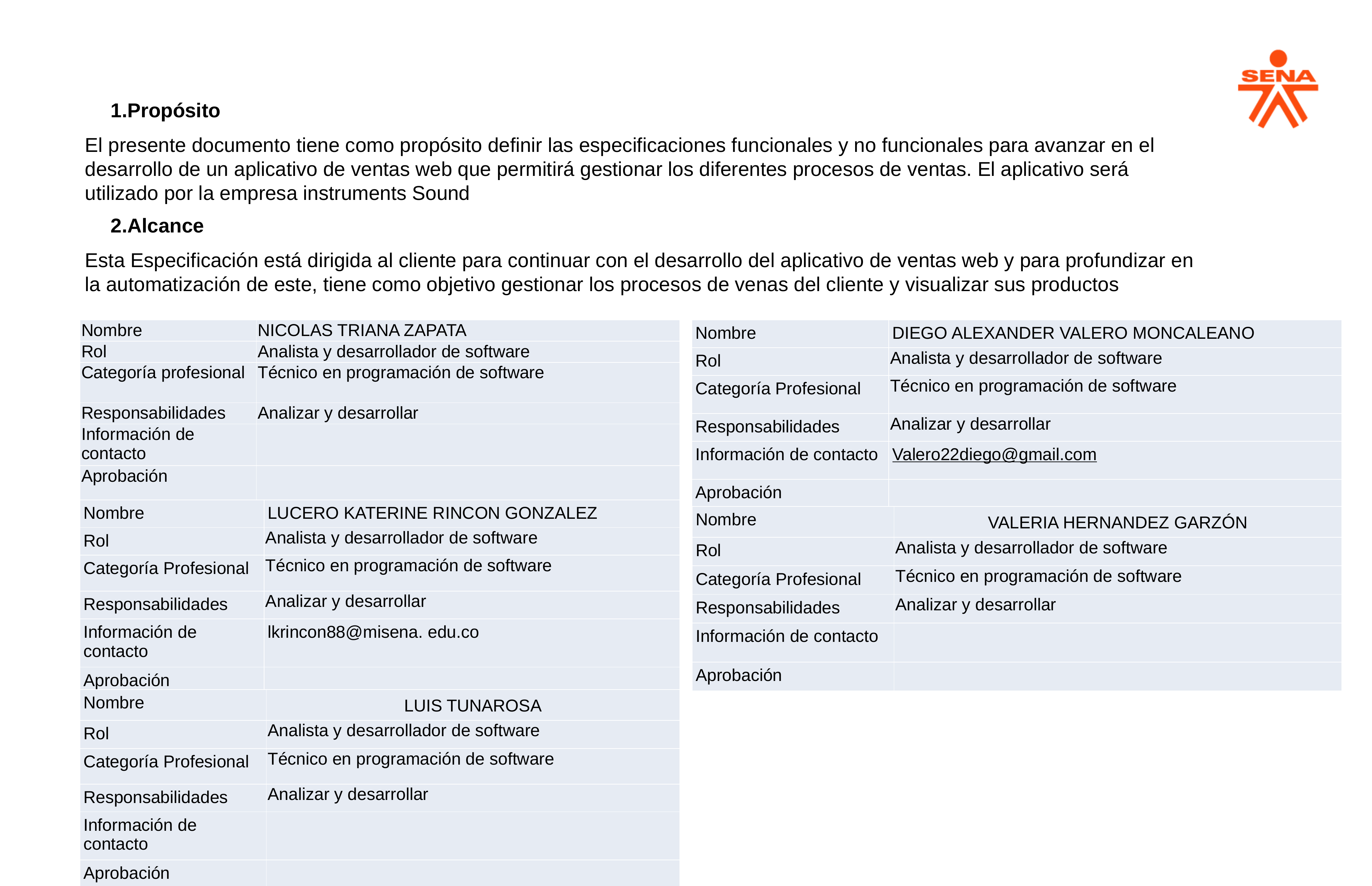

Propósito
El presente documento tiene como propósito definir las especificaciones funcionales y no funcionales para avanzar en el desarrollo de un aplicativo de ventas web que permitirá gestionar los diferentes procesos de ventas. El aplicativo será utilizado por la empresa instruments Sound
Alcance
Esta Especificación está dirigida al cliente para continuar con el desarrollo del aplicativo de ventas web y para profundizar en la automatización de este, tiene como objetivo gestionar los procesos de venas del cliente y visualizar sus productos
| Nombre | DIEGO ALEXANDER VALERO MONCALEANO |
| --- | --- |
| Rol | Analista y desarrollador de software |
| Categoría Profesional | Técnico en programación de software |
| Responsabilidades | Analizar y desarrollar |
| Información de contacto | Valero22diego@gmail.com |
| Aprobación |  |
| Nombre | NICOLAS TRIANA ZAPATA |
| --- | --- |
| Rol | Analista y desarrollador de software |
| Categoría profesional | Técnico en programación de software |
| Responsabilidades | Analizar y desarrollar |
| Información de contacto |  |
| Aprobación |  |

.
| Nombre | LUCERO KATERINE RINCON GONZALEZ |
| --- | --- |
| Rol | Analista y desarrollador de software |
| Categoría Profesional | Técnico en programación de software |
| Responsabilidades | Analizar y desarrollar |
| Información de contacto | lkrincon88@misena. edu.co |
| Aprobación |  |
| Nombre | VALERIA HERNANDEZ GARZÓN |
| --- | --- |
| Rol | Analista y desarrollador de software |
| Categoría Profesional | Técnico en programación de software |
| Responsabilidades | Analizar y desarrollar |
| Información de contacto |  |
| Aprobación |  |

| Nombre | LUIS TUNAROSA |
| --- | --- |
| Rol | Analista y desarrollador de software |
| Categoría Profesional | Técnico en programación de software |
| Responsabilidades | Analizar y desarrollar |
| Información de contacto |  |
| Aprobación |  |